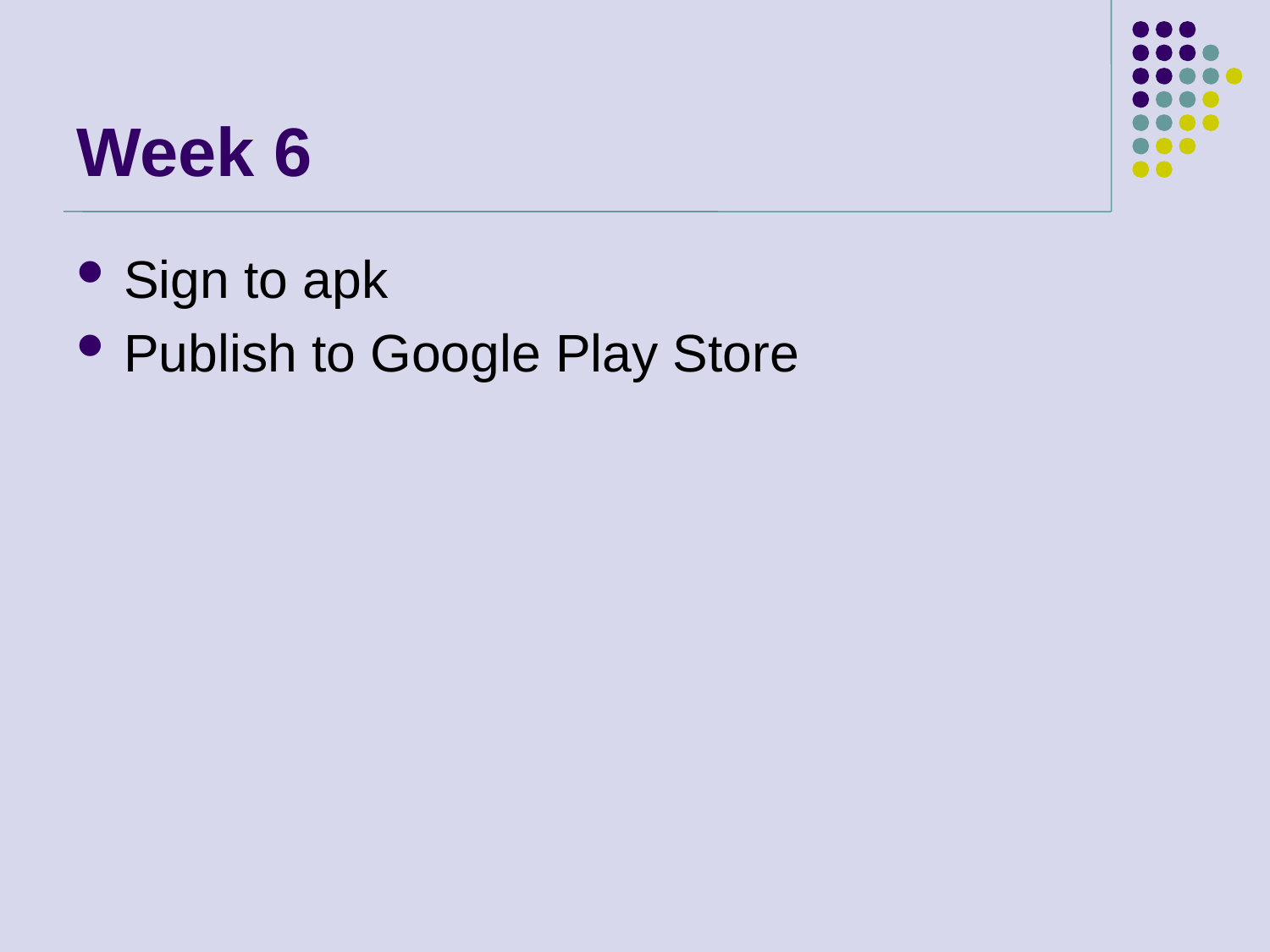

# Week 6
Sign to apk
Publish to Google Play Store